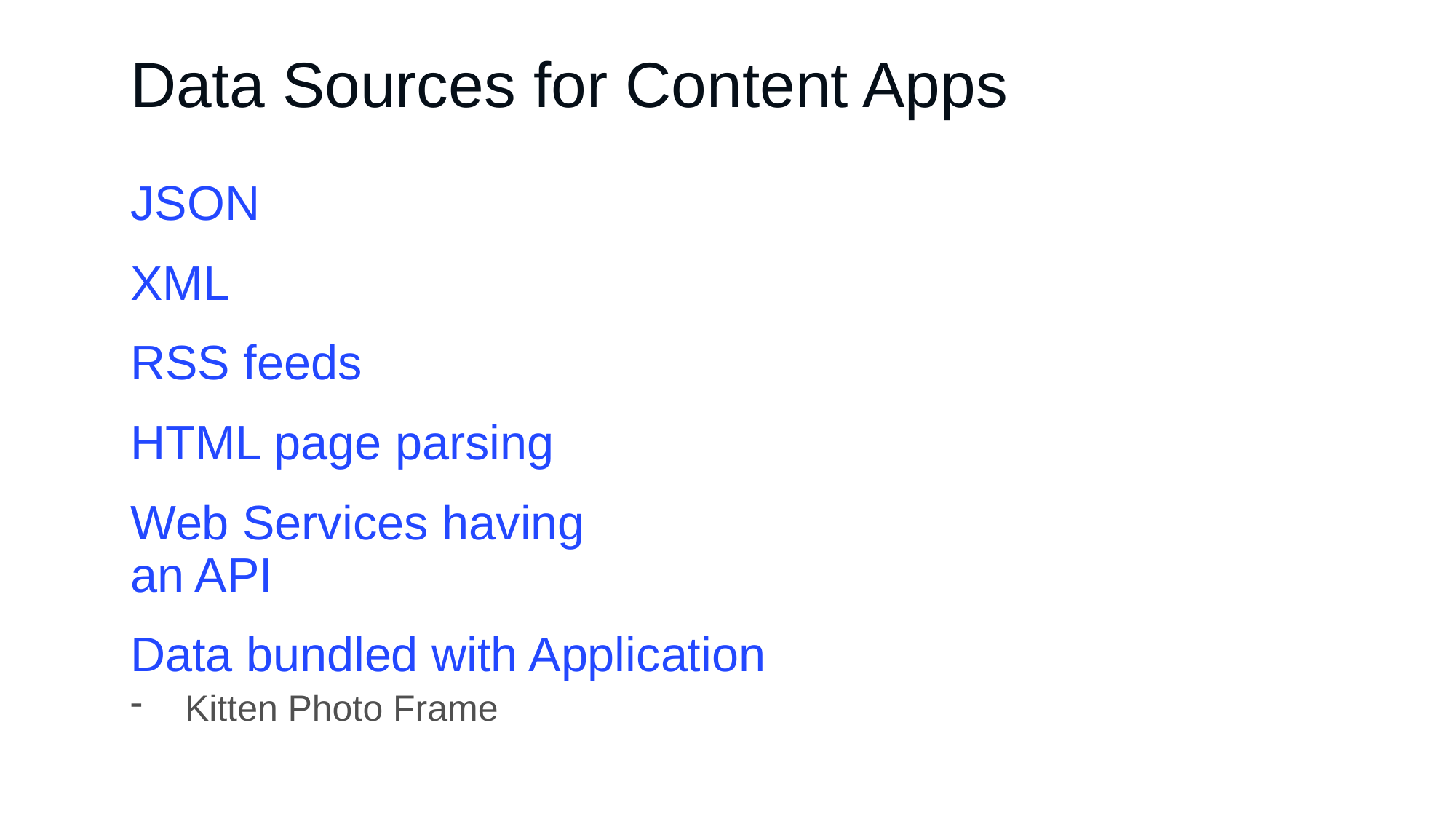

# Data Sources for Content Apps
JSON
XML
RSS feeds
HTML page parsing
Web Services having
an API
Data bundled with Application
Kitten Photo Frame